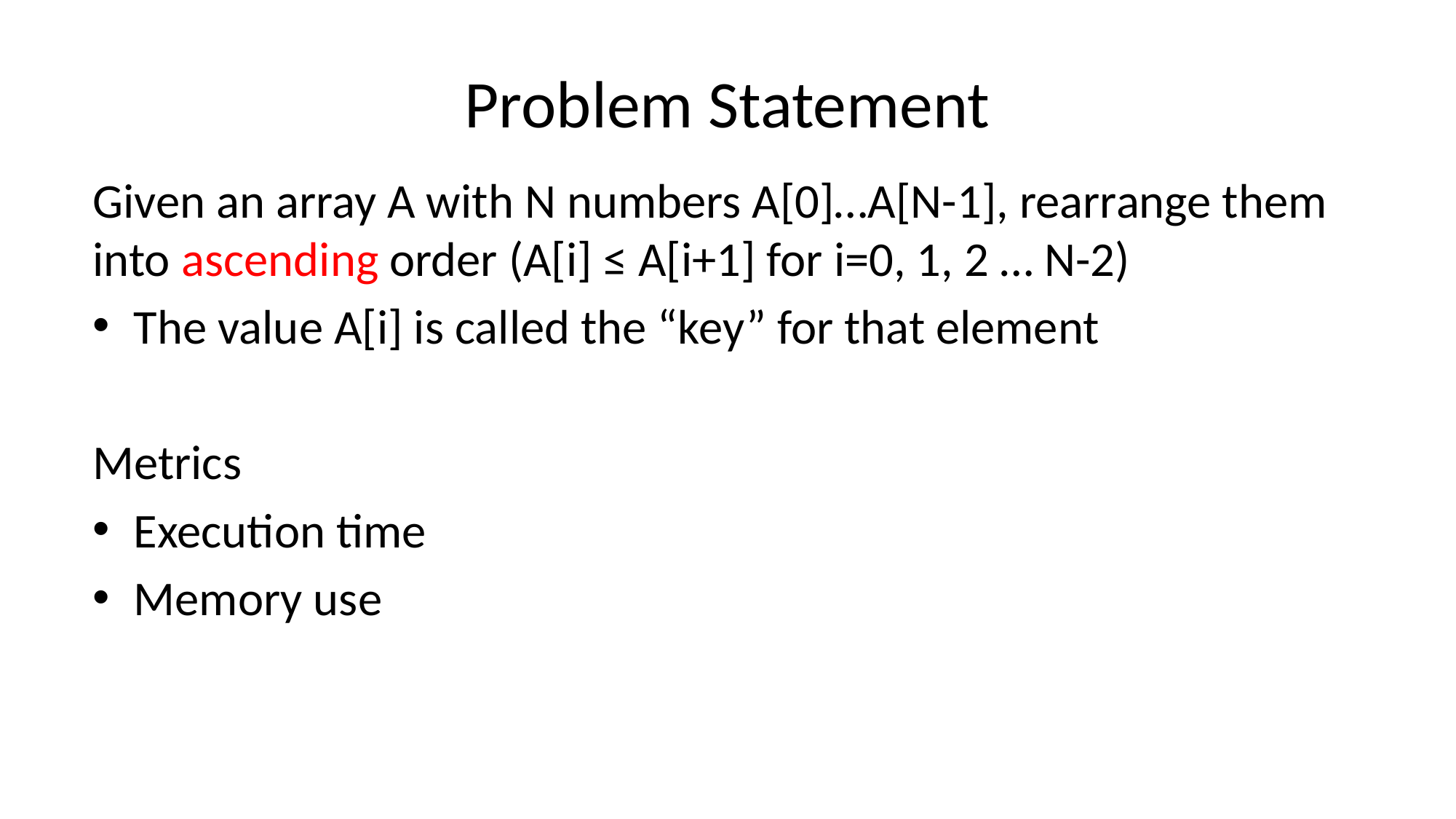

# Problem Statement
Given an array A with N numbers A[0]…A[N-1], rearrange them into ascending order (A[i] ≤ A[i+1] for i=0, 1, 2 … N-2)
The value A[i] is called the “key” for that element

Metrics
Execution time
Memory use